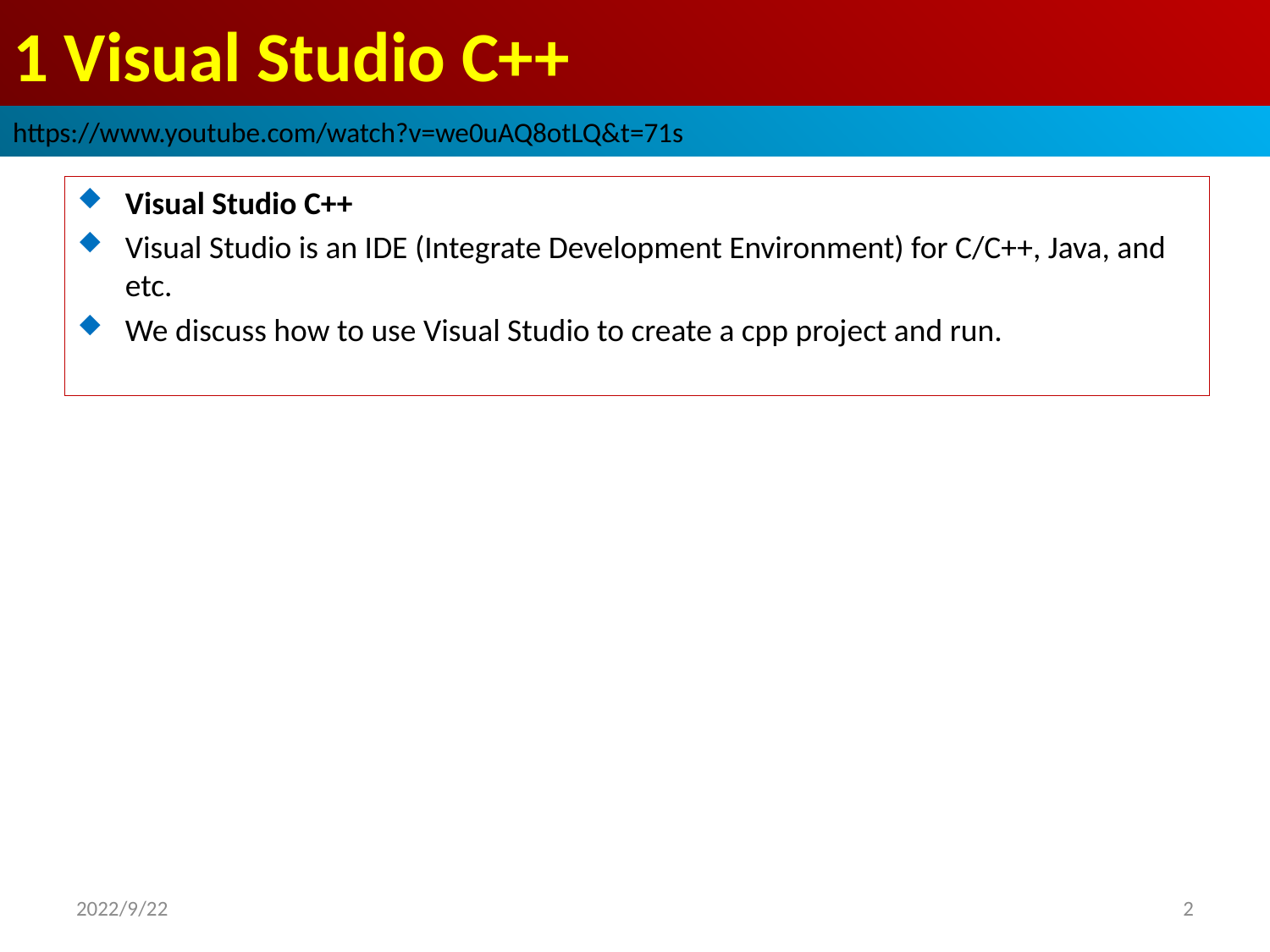

# 1 Visual Studio C++
https://www.youtube.com/watch?v=we0uAQ8otLQ&t=71s
Visual Studio C++
Visual Studio is an IDE (Integrate Development Environment) for C/C++, Java, and etc.
We discuss how to use Visual Studio to create a cpp project and run.
2022/9/22
2